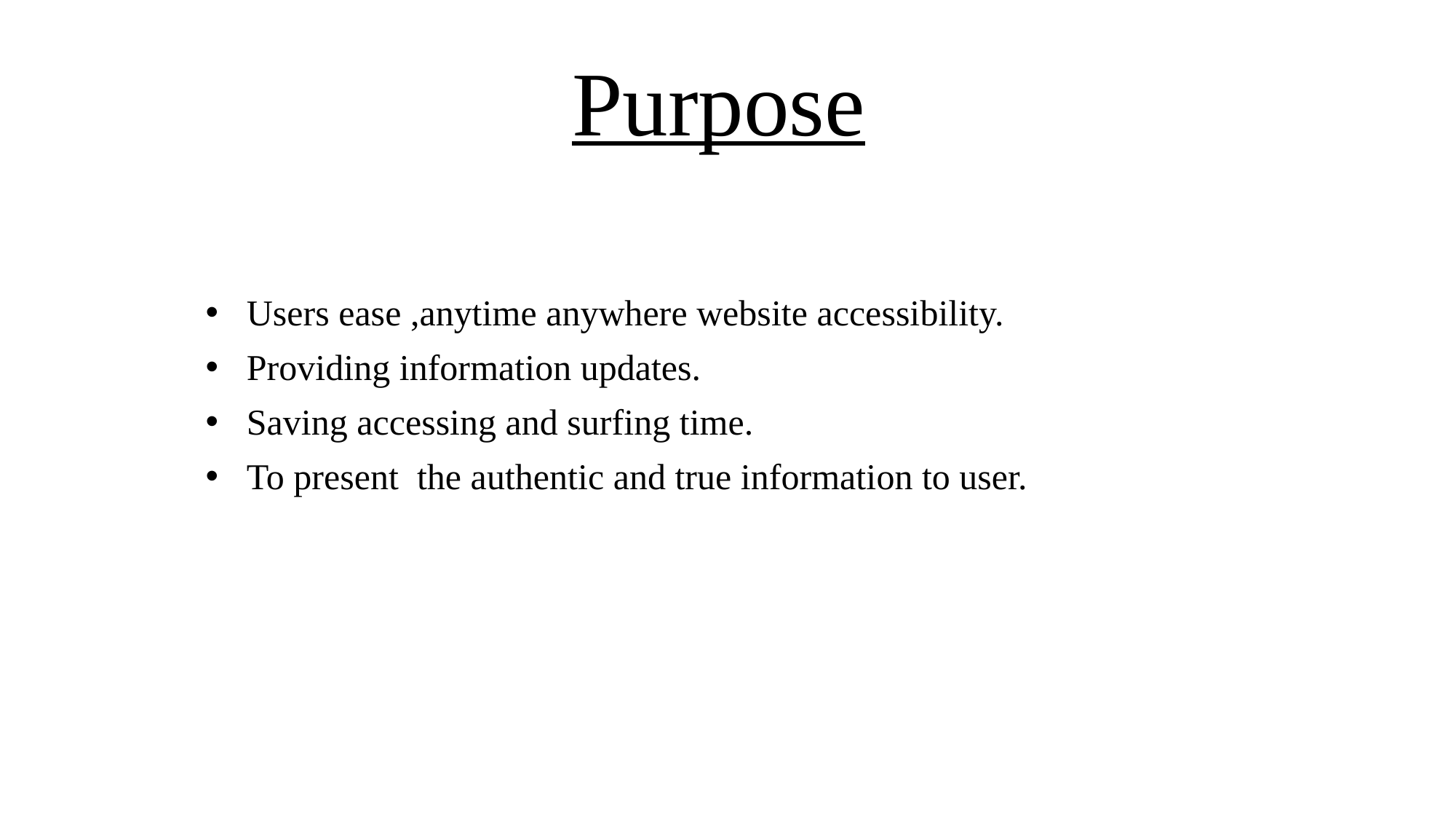

# Purpose
Users ease ,anytime anywhere website accessibility.
Providing information updates.
Saving accessing and surfing time.
To present  the authentic and true information to user.